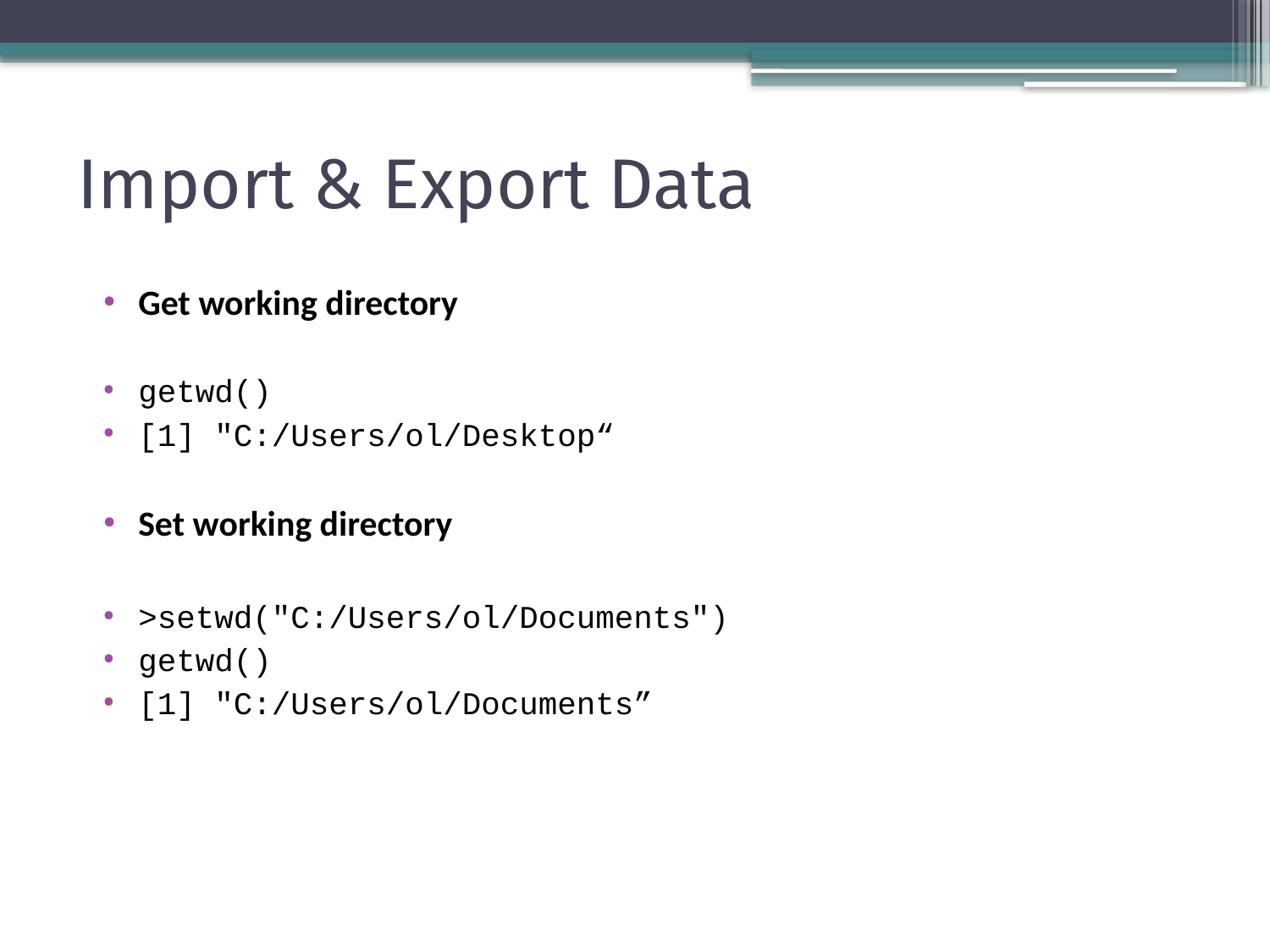

# Import & Export Data

Get working directory

getwd()
[1] "C:/Users/ol/Desktop“

Set working directory

>setwd("C:/Users/ol/Documents")
getwd()
[1] "C:/Users/ol/Documents”